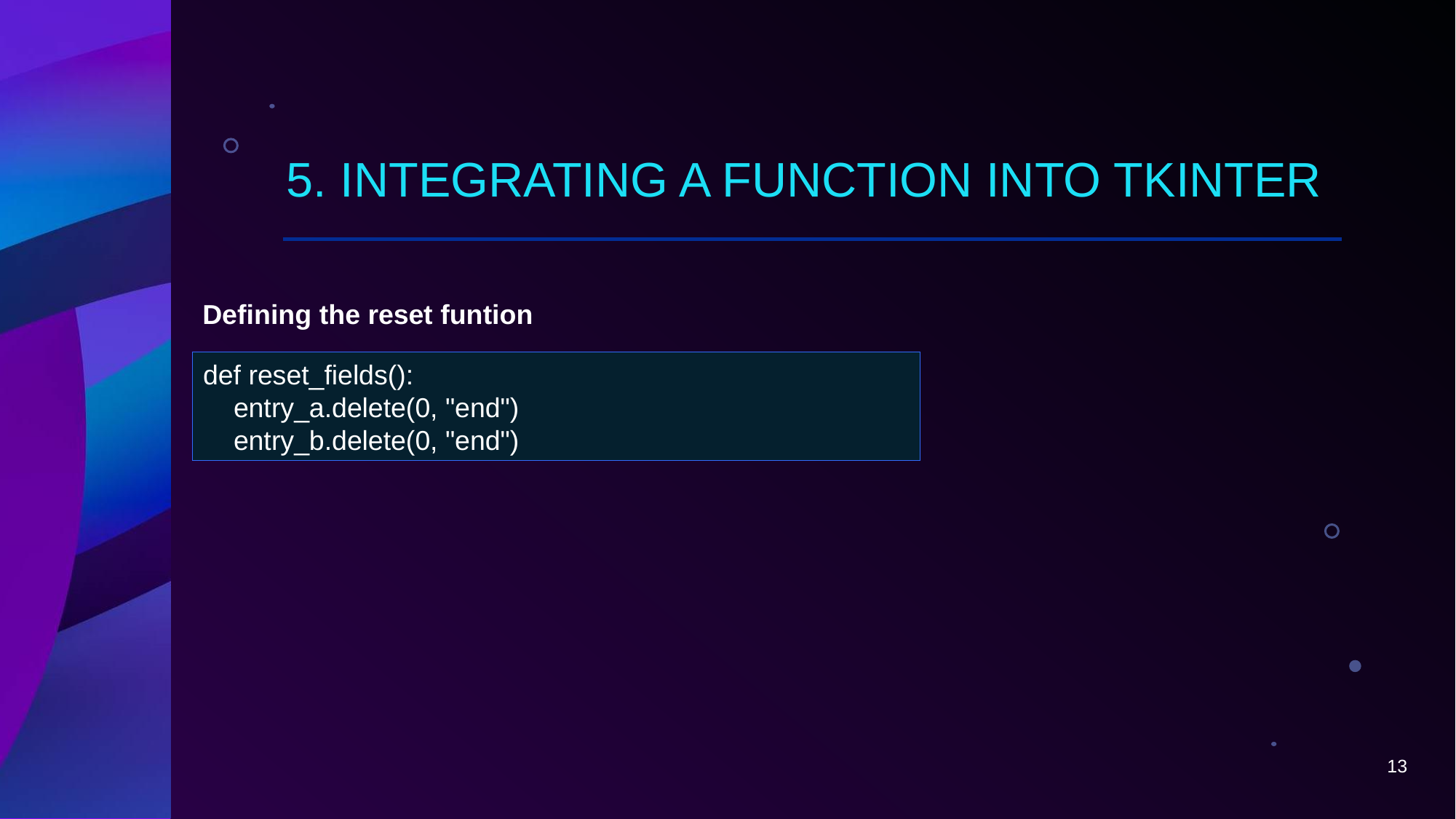

# 5. Integrating a function into tkinter
Defining the reset funtion
def reset_fields():
    entry_a.delete(0, "end")
    entry_b.delete(0, "end")
13